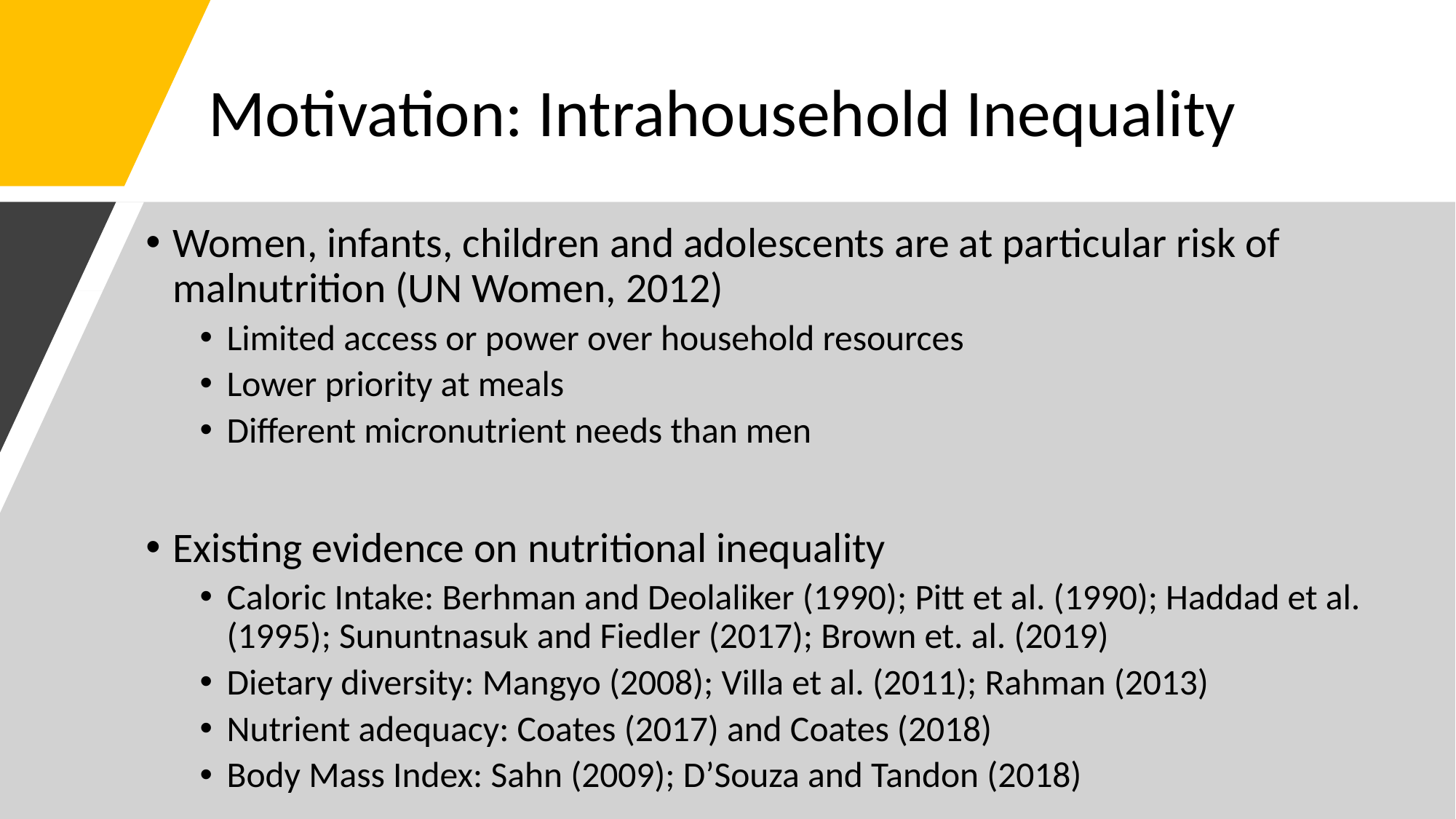

# Motivation: Intrahousehold Inequality

Women, infants, children and adolescents are at particular risk of malnutrition (UN Women, 2012)
Limited access or power over household resources
Lower priority at meals
Different micronutrient needs than men

Existing evidence on nutritional inequality
Caloric Intake: Berhman and Deolaliker (1990); Pitt et al. (1990); Haddad et al. (1995); Sununtnasuk and Fiedler (2017); Brown et. al. (2019)
Dietary diversity: Mangyo (2008); Villa et al. (2011); Rahman (2013)
Nutrient adequacy: Coates (2017) and Coates (2018)
Body Mass Index: Sahn (2009); D’Souza and Tandon (2018)